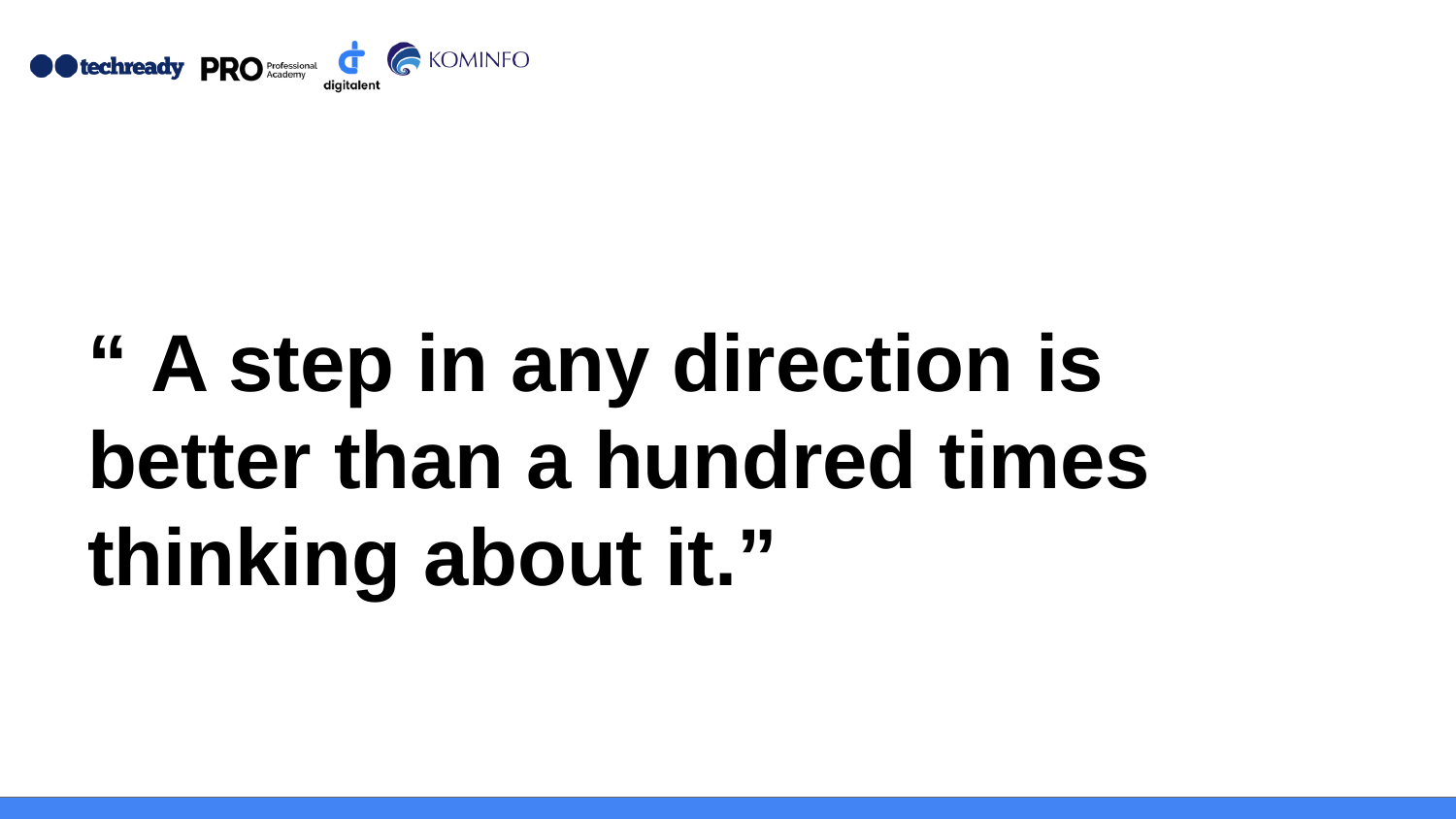

# “ A step in any direction is better than a hundred times thinking about it.”